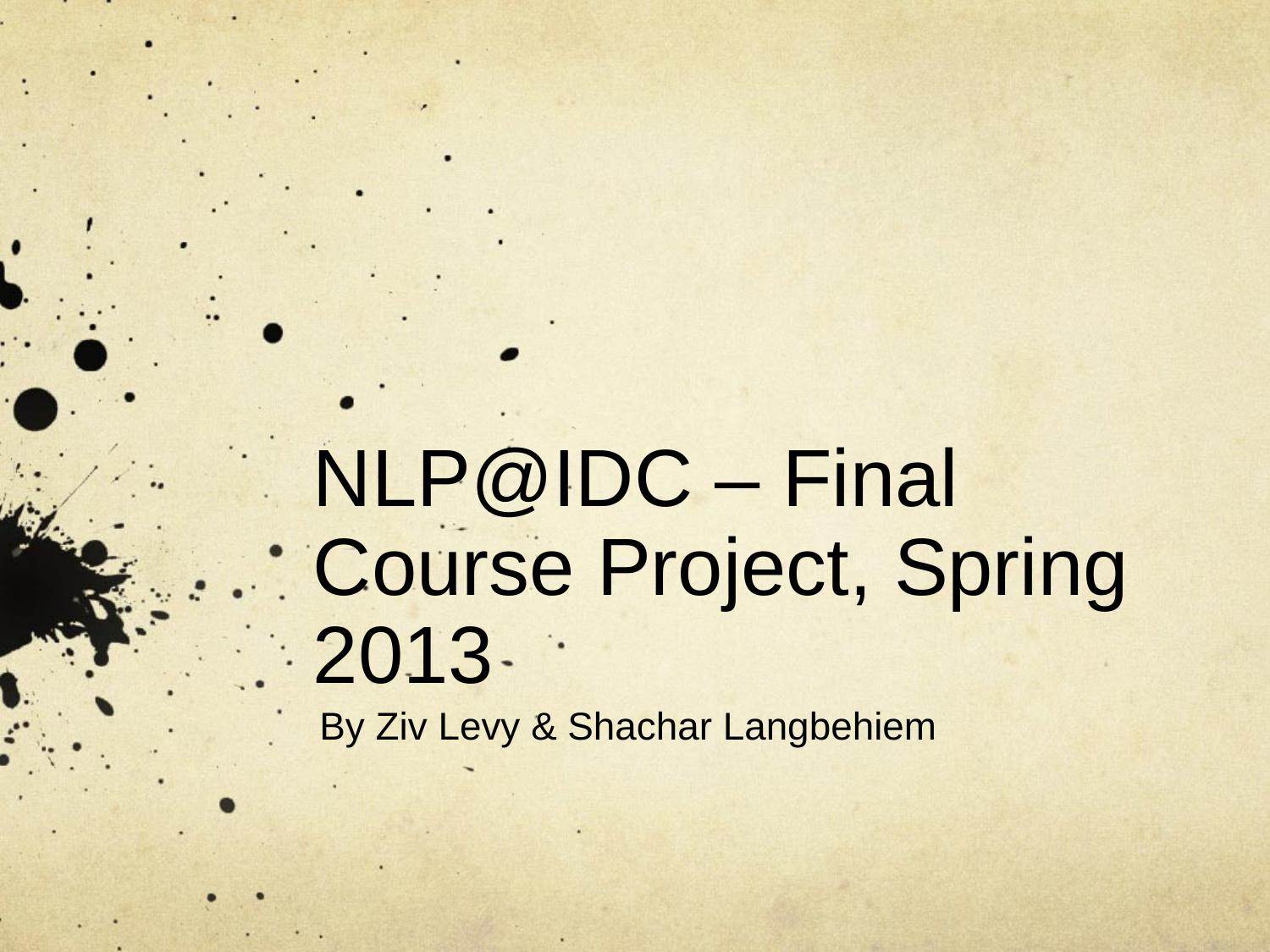

# NLP@IDC – Final Course Project, Spring 2013
By Ziv Levy & Shachar Langbehiem